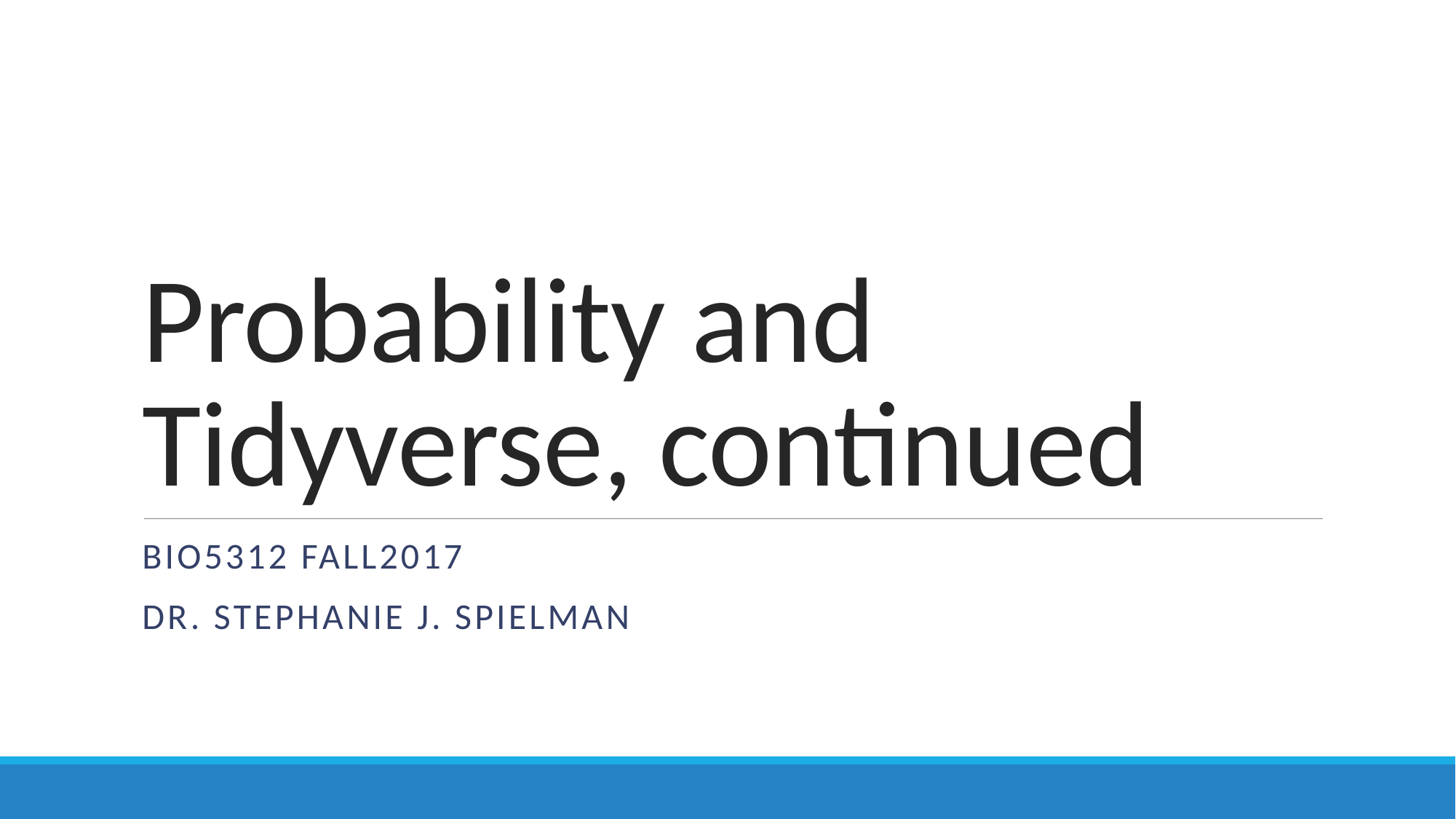

# Probability and Tidyverse, continued
bio5312 Fall2017
Dr. stephanie j. spielman